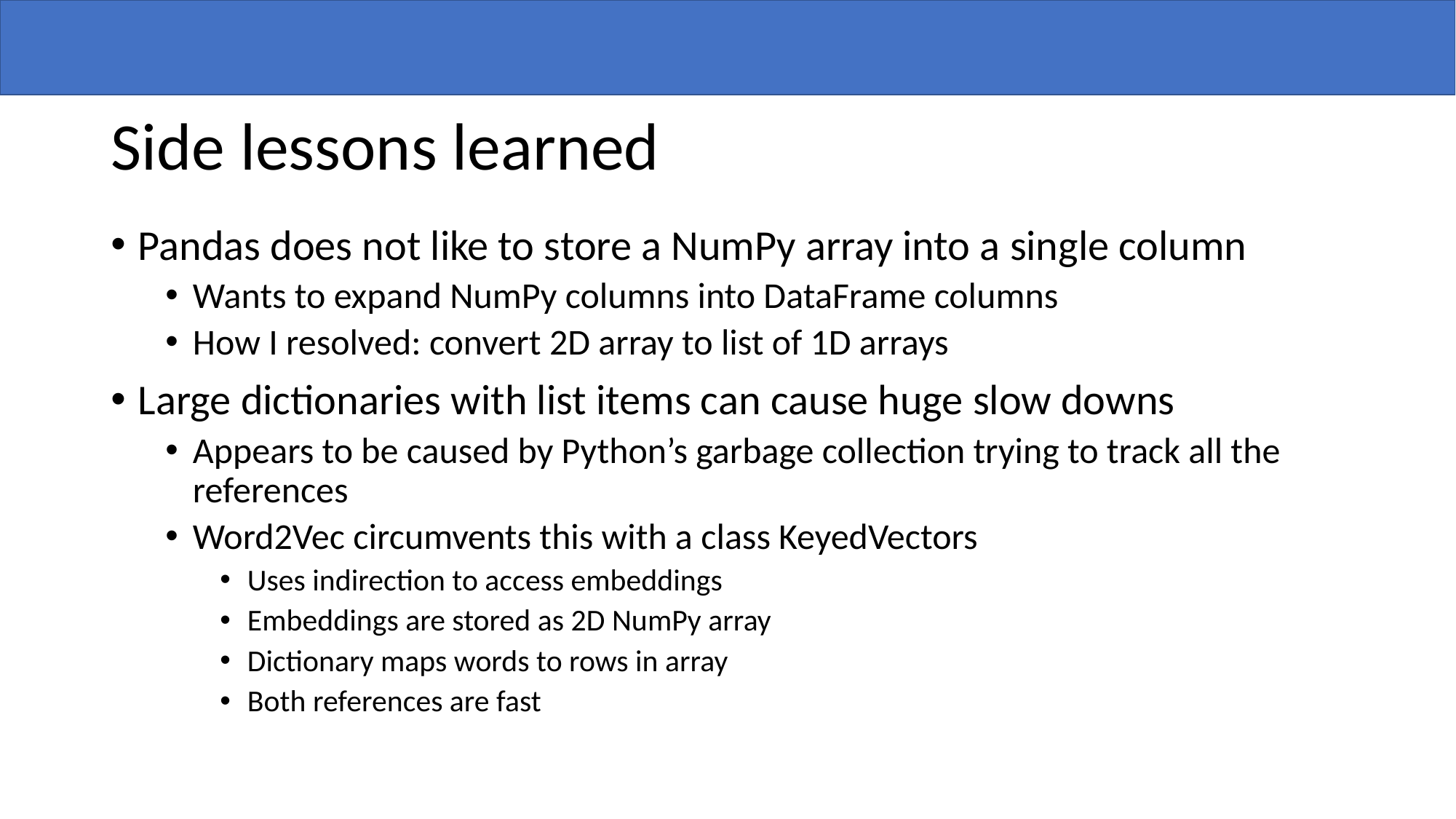

# Side lessons learned
Pandas does not like to store a NumPy array into a single column
Wants to expand NumPy columns into DataFrame columns
How I resolved: convert 2D array to list of 1D arrays
Large dictionaries with list items can cause huge slow downs
Appears to be caused by Python’s garbage collection trying to track all the references
Word2Vec circumvents this with a class KeyedVectors
Uses indirection to access embeddings
Embeddings are stored as 2D NumPy array
Dictionary maps words to rows in array
Both references are fast